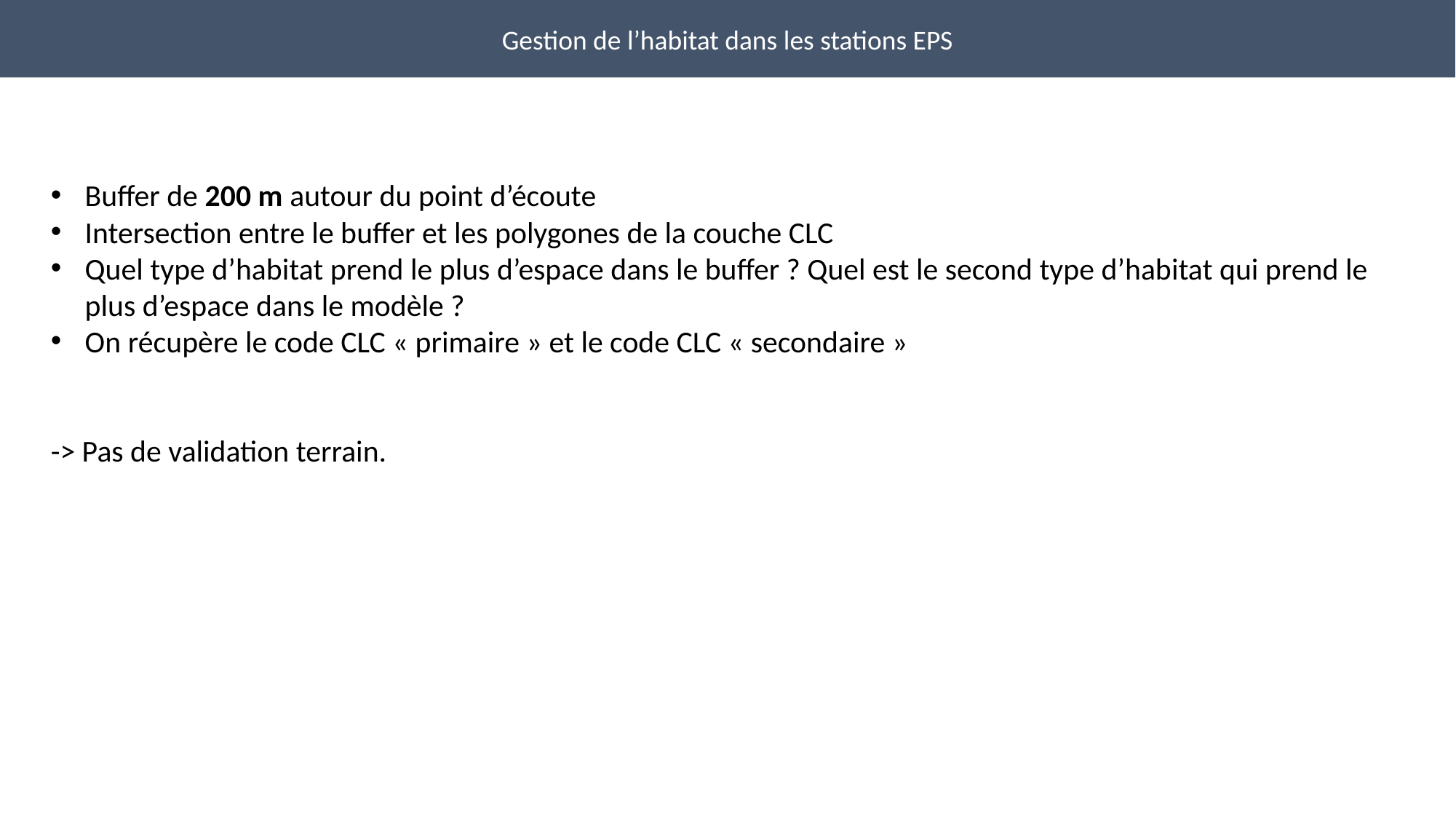

Gestion de l’habitat dans les stations EPS
Buffer de 200 m autour du point d’écoute
Intersection entre le buffer et les polygones de la couche CLC
Quel type d’habitat prend le plus d’espace dans le buffer ? Quel est le second type d’habitat qui prend le plus d’espace dans le modèle ?
On récupère le code CLC « primaire » et le code CLC « secondaire »

-> Pas de validation terrain.